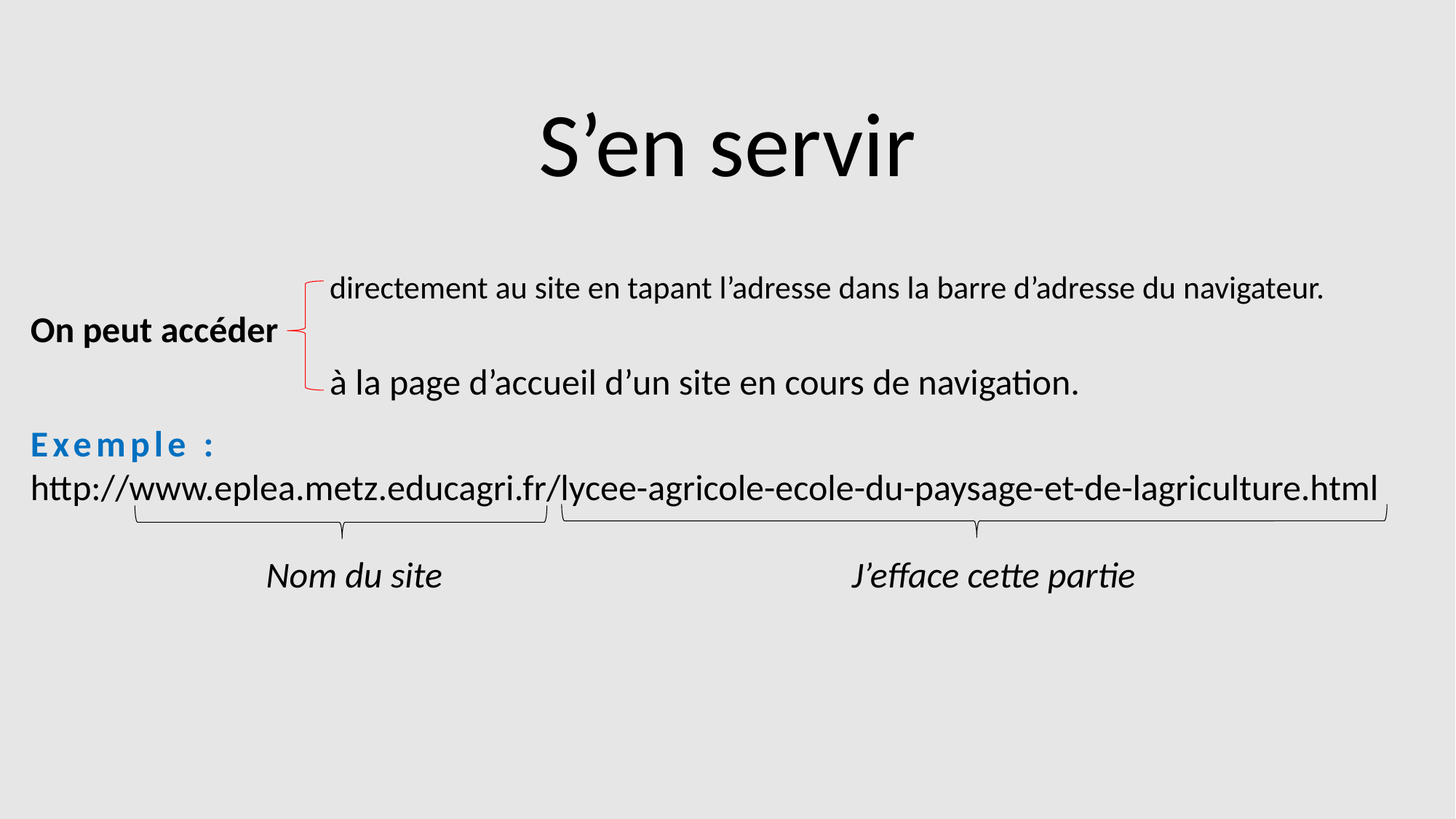

S’en servir

	directement au site en tapant l’adresse dans la barre d’adresse du navigateur.
On peut accéder
	à la page d’accueil d’un site en cours de navigation.
Exemple :
http://www.eplea.metz.educagri.fr/lycee-agricole-ecole-du-paysage-et-de-lagriculture.html

	Nom du site 	 J’efface cette partie